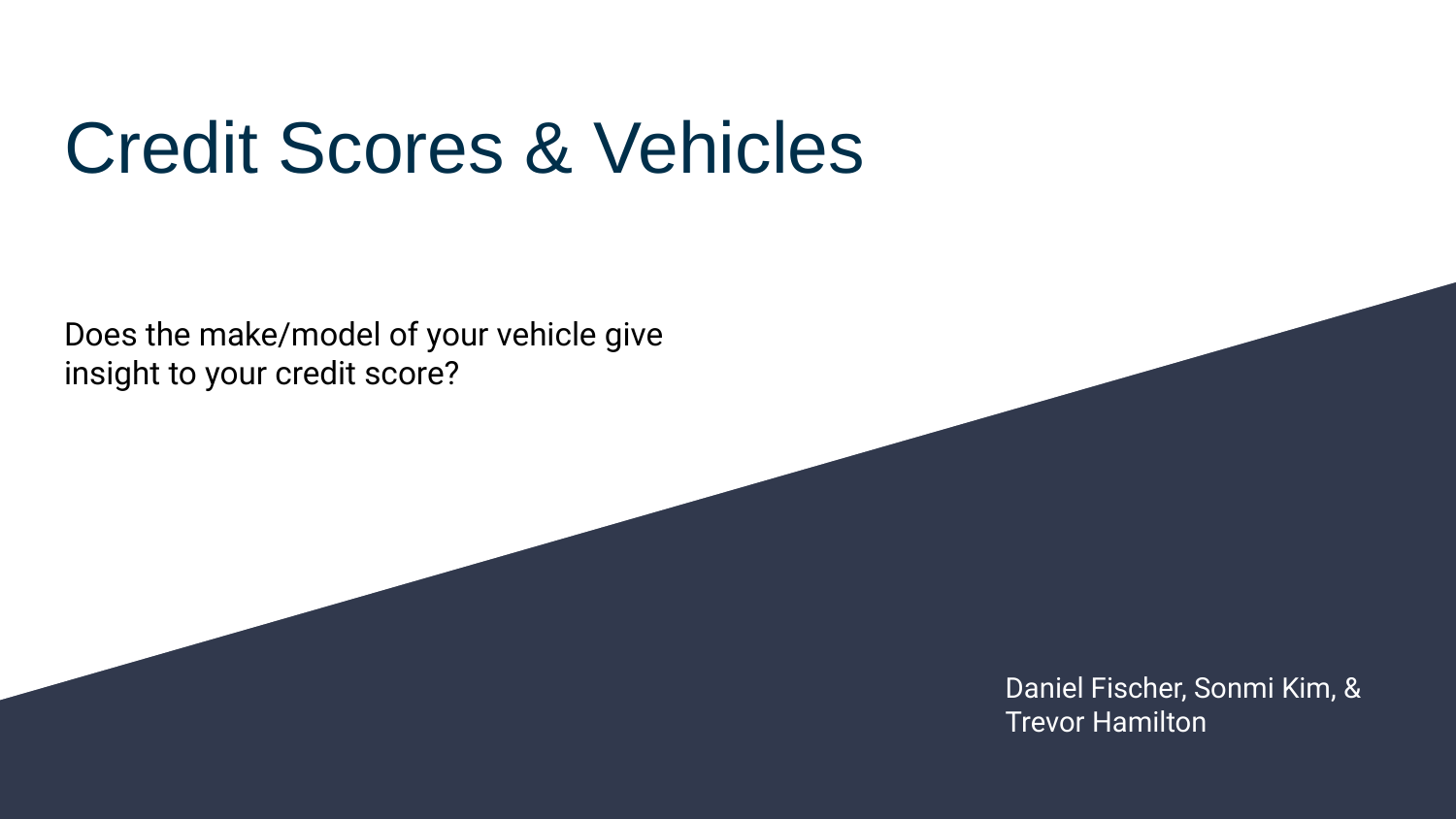

# Credit Scores & Vehicles
Does the make/model of your vehicle give insight to your credit score?
Daniel Fischer, Sonmi Kim, & Trevor Hamilton